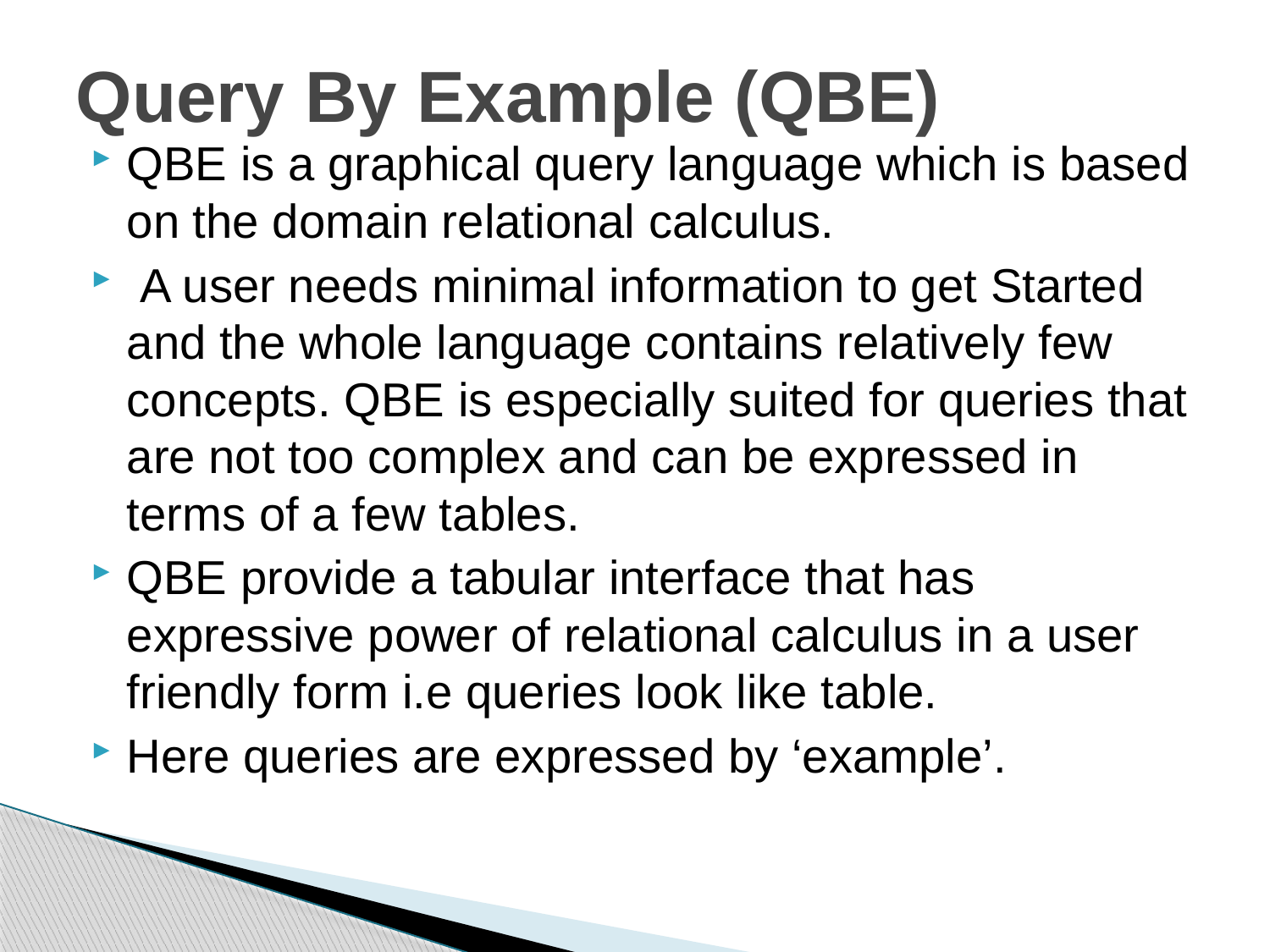

# Query By Example (QBE)
QBE is a graphical query language which is based on the domain relational calculus.
 A user needs minimal information to get Started and the whole language contains relatively few concepts. QBE is especially suited for queries that are not too complex and can be expressed in terms of a few tables.
QBE provide a tabular interface that has expressive power of relational calculus in a user friendly form i.e queries look like table.
Here queries are expressed by ‘example’.